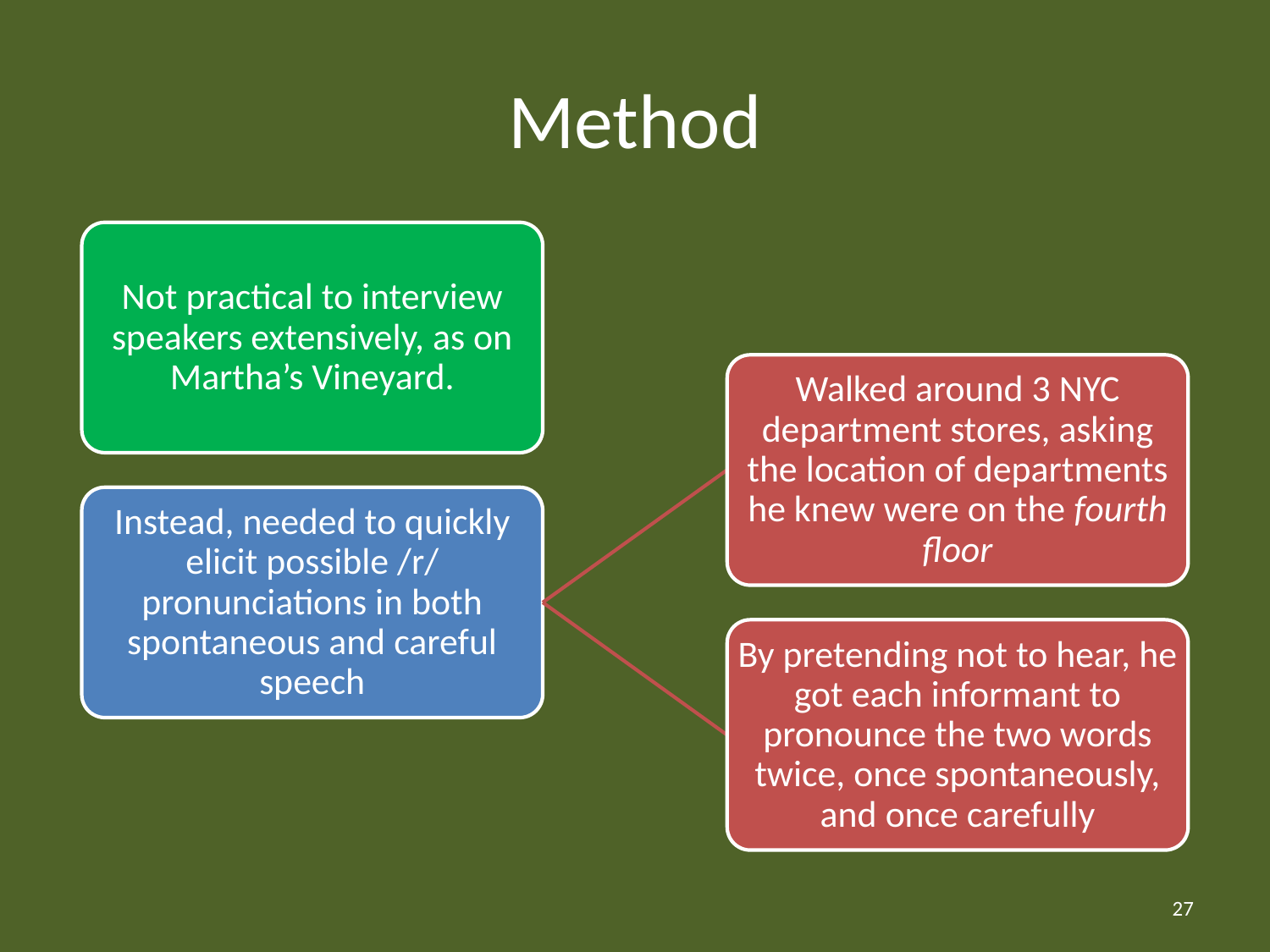

# Method
Not practical to interview speakers extensively, as on Martha’s Vineyard.
Instead, needed to quickly elicit possible /r/ pronunciations in both spontaneous and careful speech

Walked around 3 NYC department stores, asking the location of departments he knew were on the fourth floor

By pretending not to hear, he got each informant to pronounce the two words twice, once spontaneously, and once carefully
27